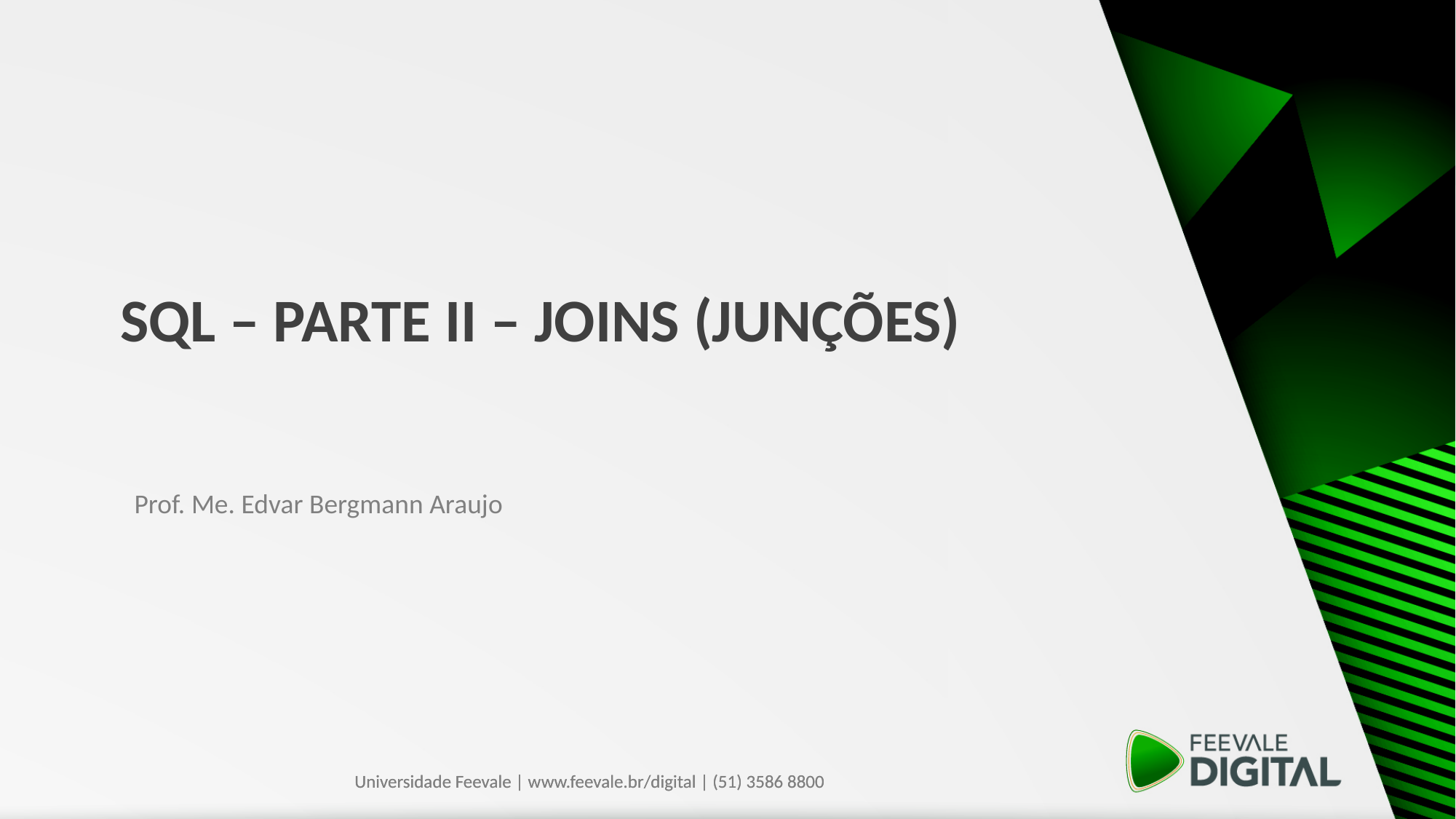

# SQL – PARTE II – joins (junções)
Prof. Me. Edvar Bergmann Araujo